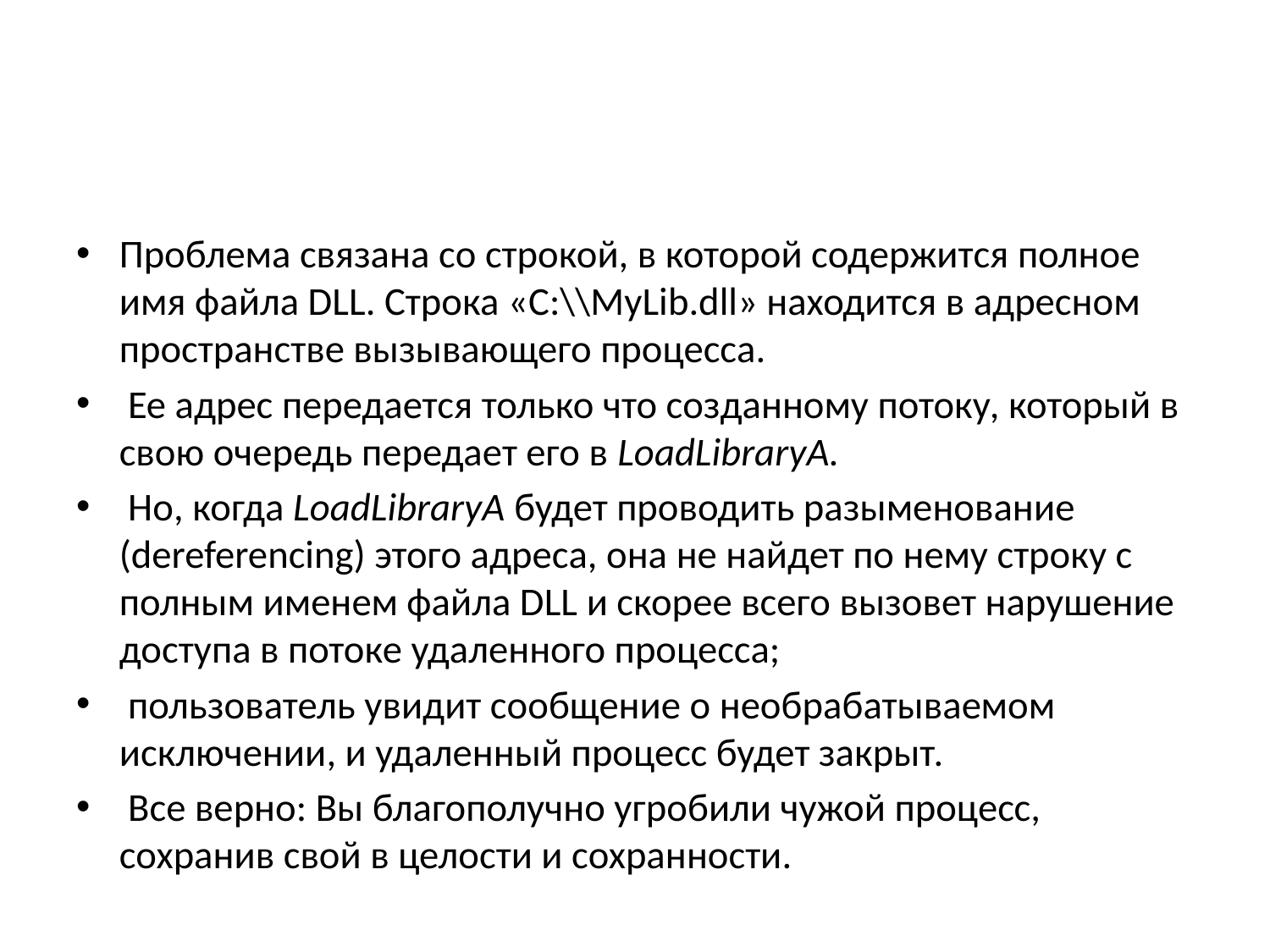

#
Проблема связана со строкой, в которой содержится полное имя файла DLL. Строка «C:\\MyLib.dll» находится в адресном пространстве вызывающего процесса.
 Ее адрес передается только что созданному потоку, который в свою очередь передает его в LoadLibraryA.
 Но, когда LoadLibraryA будет проводить разыменование (dereferencing) этого адреса, она не найдет по нему строку с полным именем файла DLL и скорее всего вызовет нарушение доступа в потоке удаленного процесса;
 пользователь увидит сообщение о необрабатываемом исключении, и удаленный процесс будет закрыт.
 Все верно: Вы благополучно угробили чужой процесс, сохранив свой в целости и сохранности.